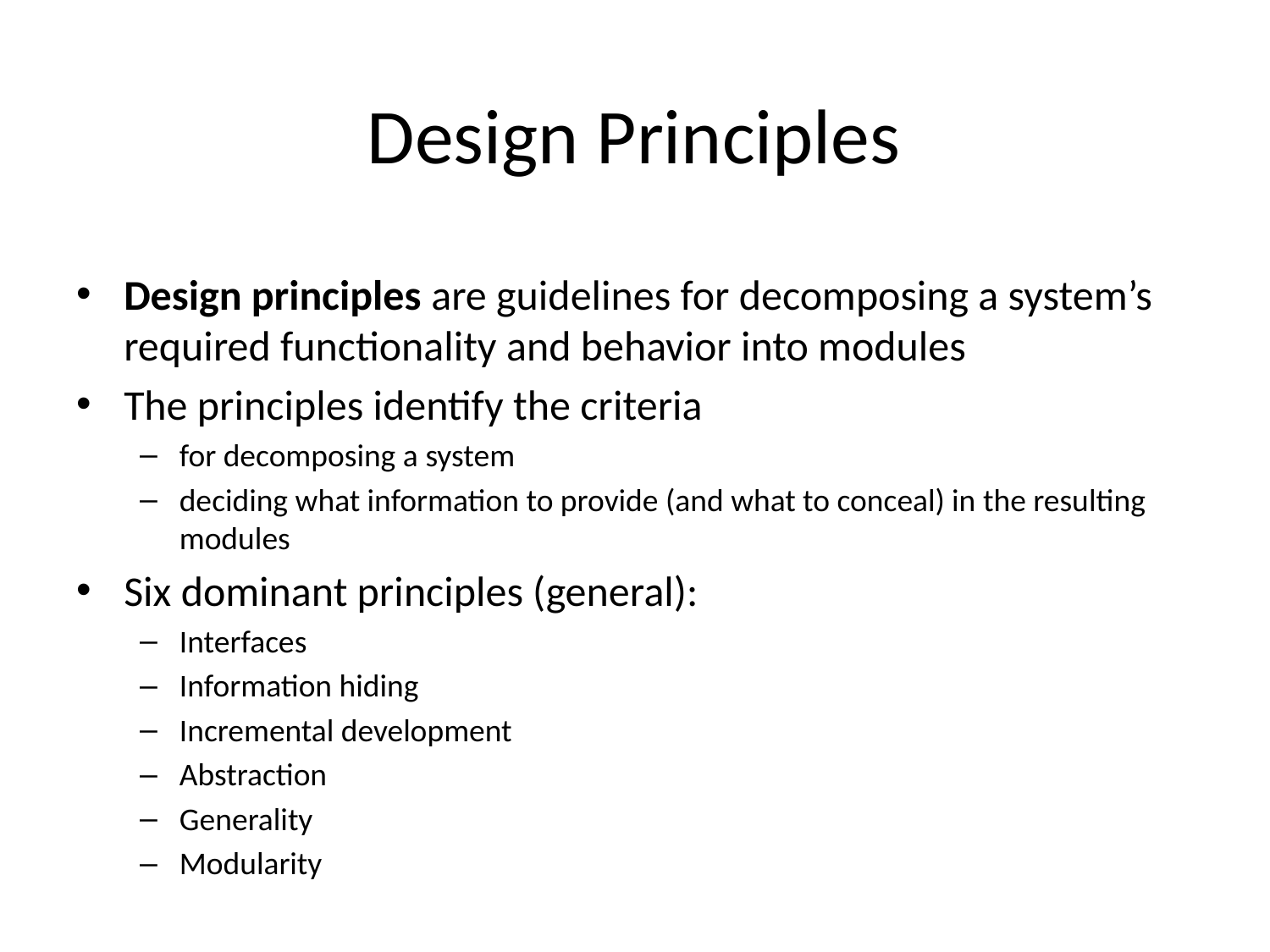

# Design Principles
Design principles are guidelines for decomposing a system’s required functionality and behavior into modules
The principles identify the criteria
for decomposing a system
deciding what information to provide (and what to conceal) in the resulting modules
Six dominant principles (general):
Interfaces
Information hiding
Incremental development
Abstraction
Generality
Modularity